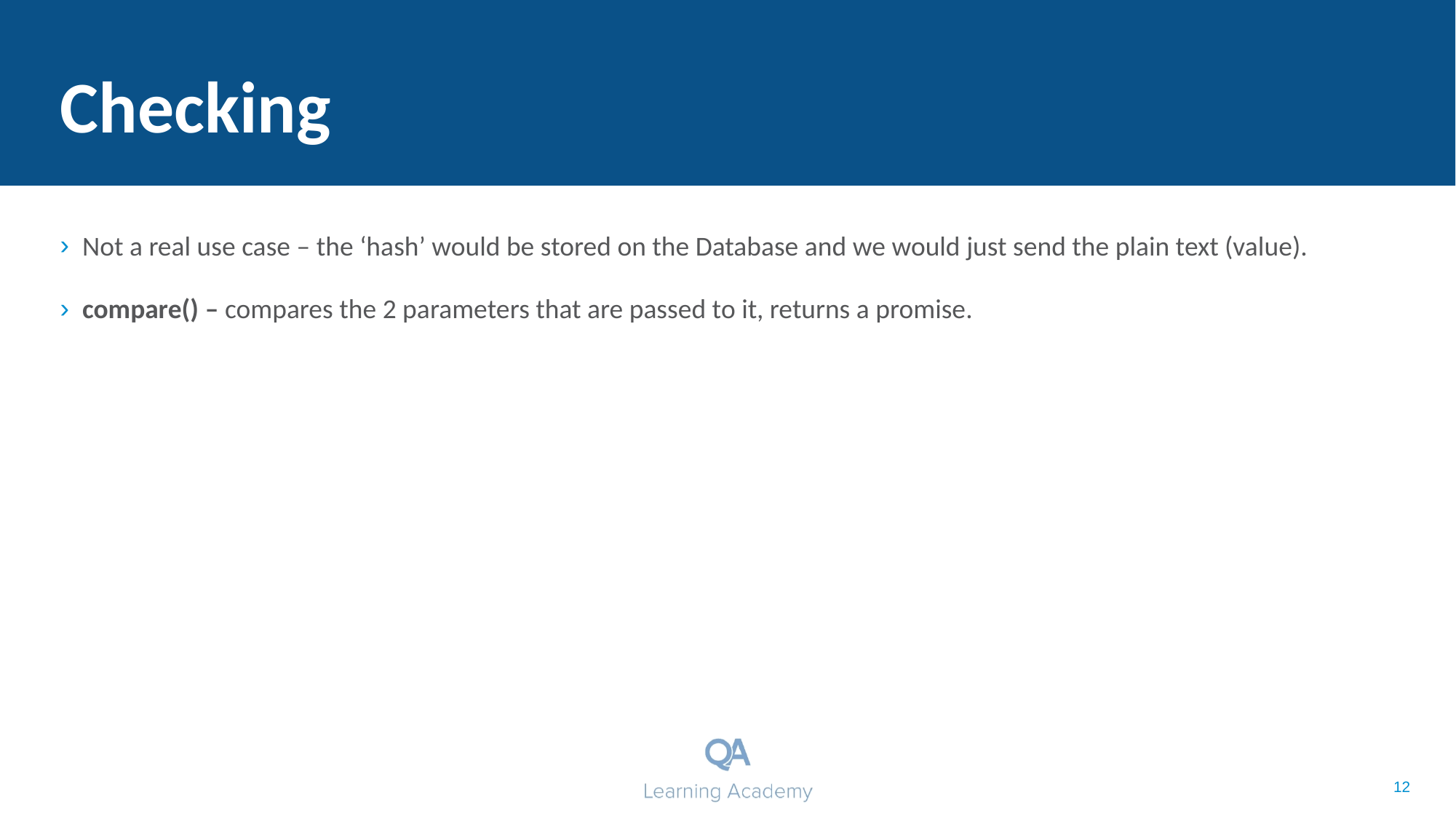

Checking
Not a real use case – the ‘hash’ would be stored on the Database and we would just send the plain text (value).
compare() – compares the 2 parameters that are passed to it, returns a promise.